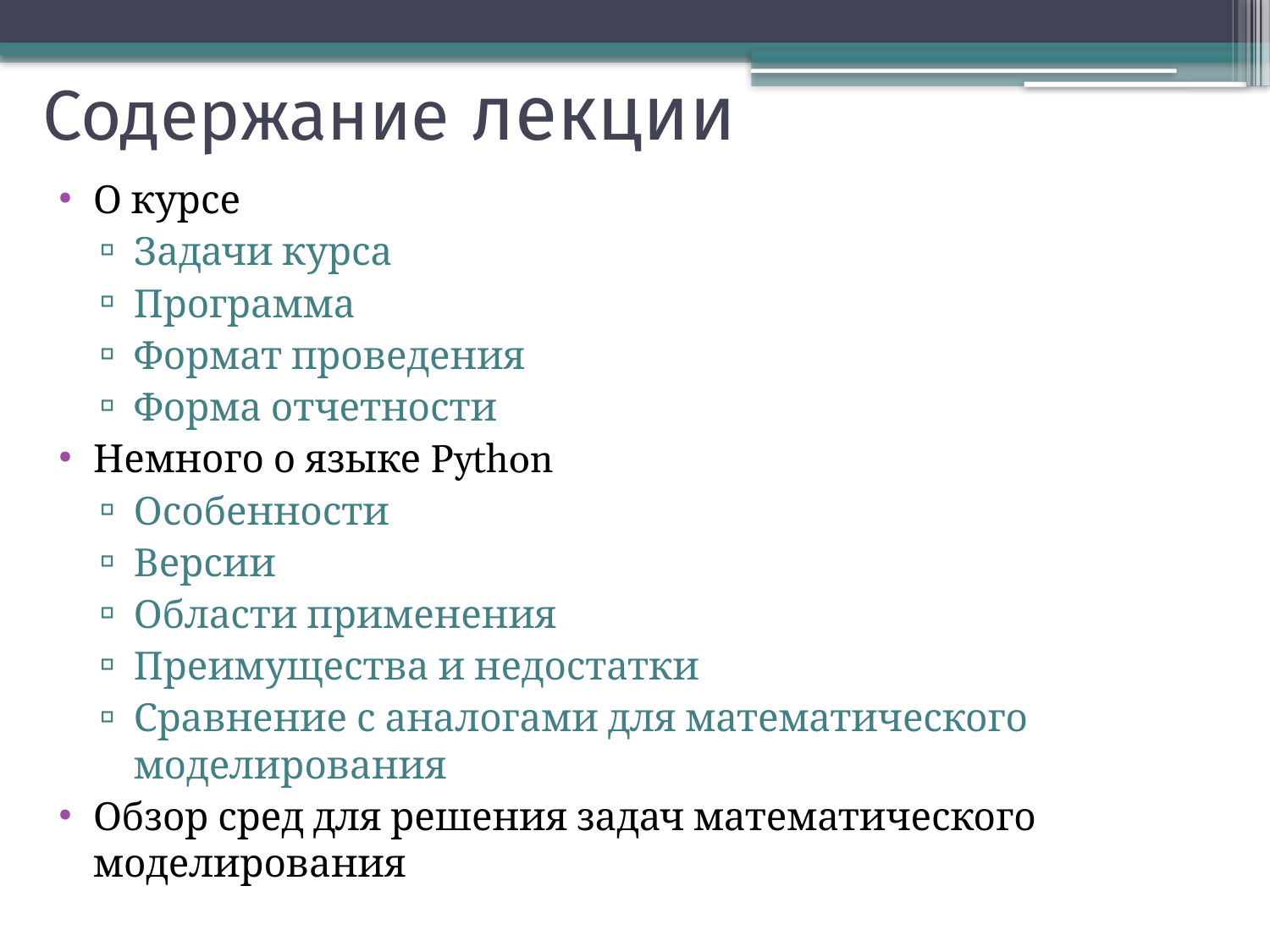

# Содержание лекции
О курсе
Задачи курса
Программа
Формат проведения
Форма отчетности
Немного о языке Python
Особенности
Версии
Области применения
Преимущества и недостатки
Сравнение с аналогами для математического моделирования
Обзор сред для решения задач математического моделирования